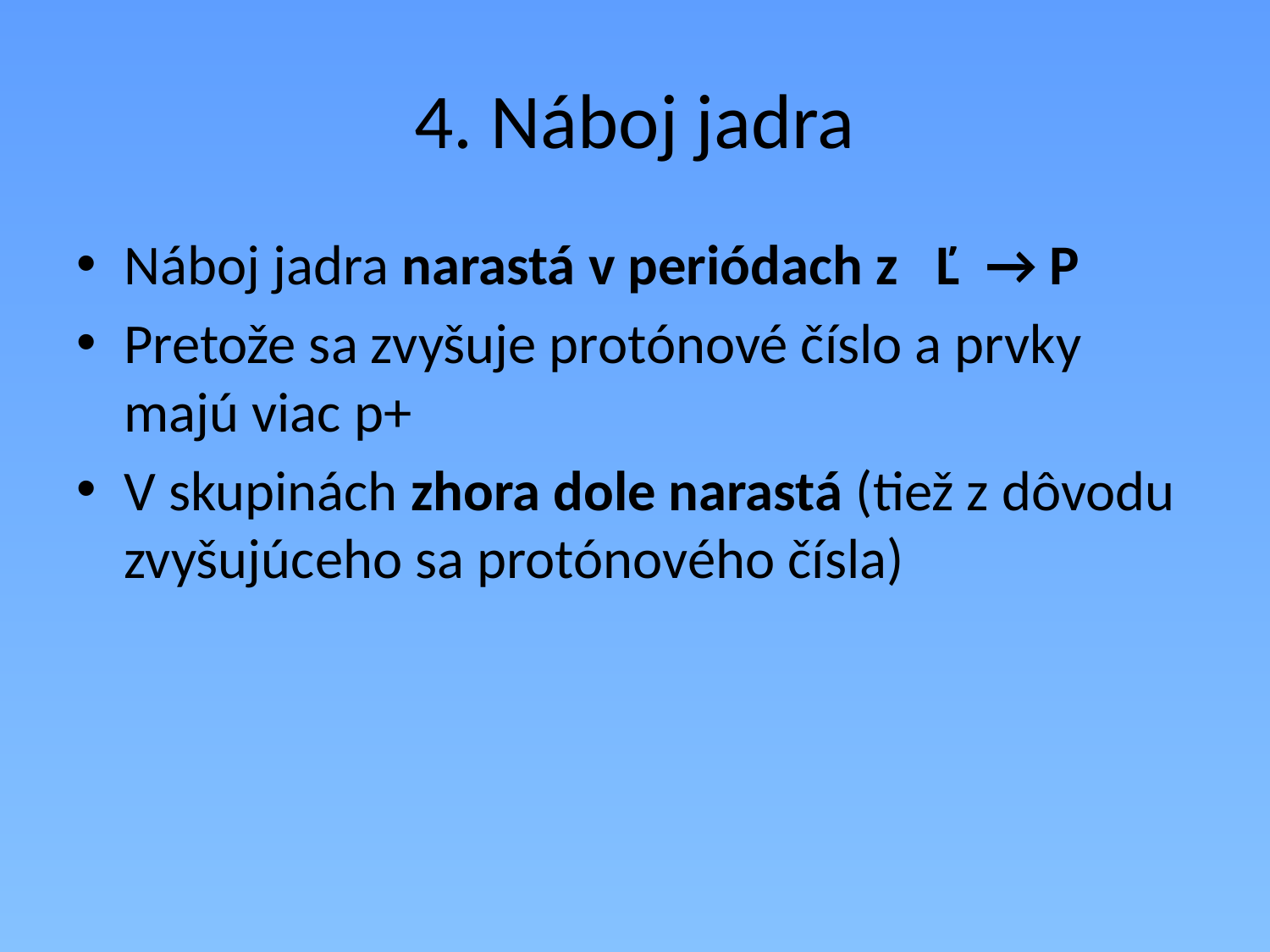

# 4. Náboj jadra
Náboj jadra narastá v periódach z   Ľ  → P
Pretože sa zvyšuje protónové číslo a prvky majú viac p+
V skupinách zhora dole narastá (tiež z dôvodu zvyšujúceho sa protónového čísla)